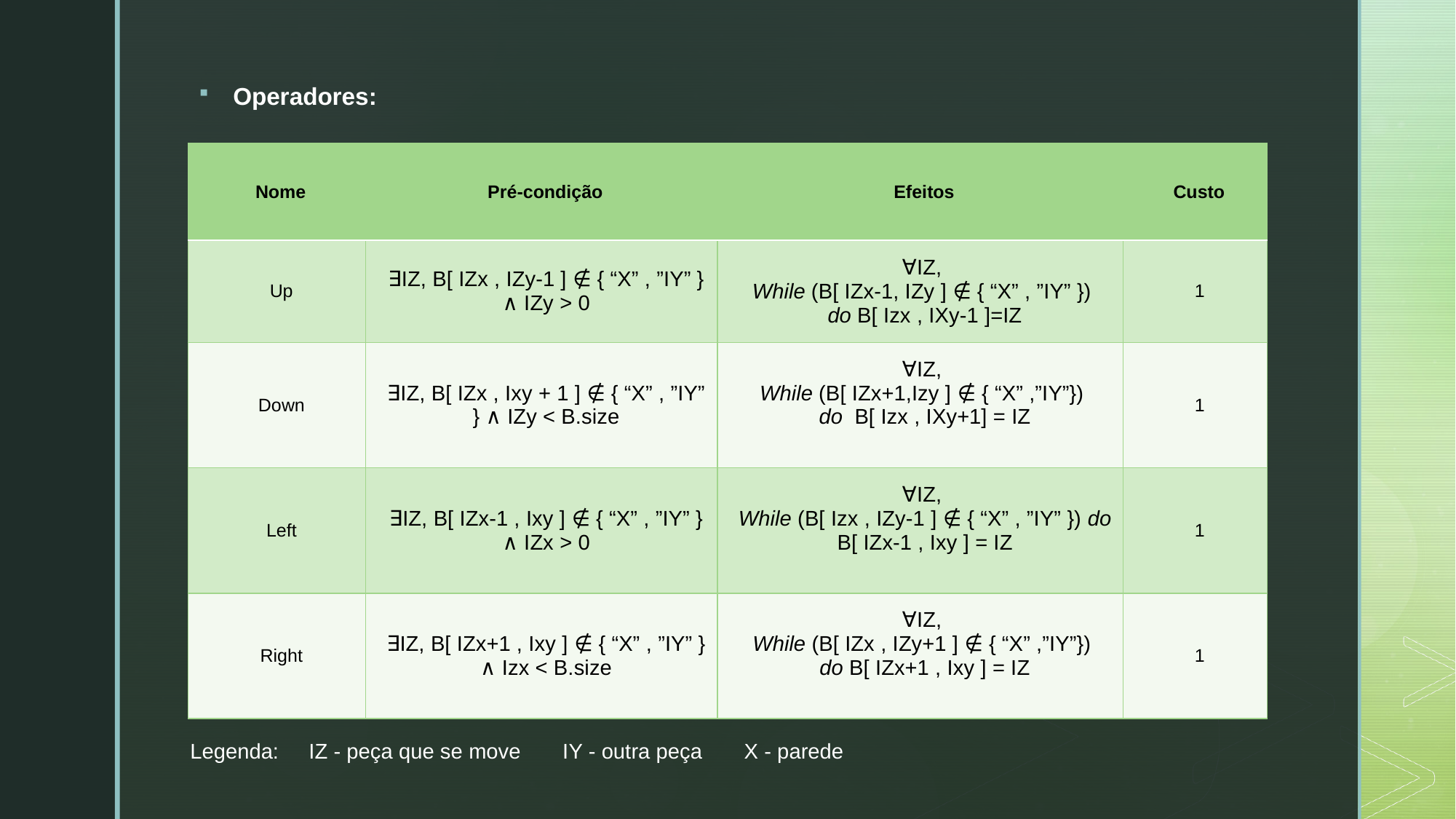

Operadores:
| Nome | Pré-condição | Efeitos | Custo |
| --- | --- | --- | --- |
| Up | ∃IZ, B[ IZx , IZy-1 ] ∉ { “X” , ”IY” } ∧ IZy > 0 | ∀IZ, While (B[ IZx-1, IZy ] ∉ { “X” , ”IY” }) do B[ Izx , IXy-1 ]=IZ | 1 |
| Down | ∃IZ, B[ IZx , Ixy + 1 ] ∉ { “X” , ”IY” } ∧ IZy < B.size | ∀IZ, While (B[ IZx+1,Izy ] ∉ { “X” ,”IY”}) do B[ Izx , IXy+1] = IZ | 1 |
| Left | ∃IZ, B[ IZx-1 , Ixy ] ∉ { “X” , ”IY” } ∧ IZx > 0 | ∀IZ, While (B[ Izx , IZy-1 ] ∉ { “X” , ”IY” }) do B[ IZx-1 , Ixy ] = IZ | 1 |
| Right | ∃IZ, B[ IZx+1 , Ixy ] ∉ { “X” , ”IY” } ∧ Izx < B.size | ∀IZ, While (B[ IZx , IZy+1 ] ∉ { “X” ,”IY”}) do B[ IZx+1 , Ixy ] = IZ | 1 |
Legenda:     IZ - peça que se move       IY - outra peça       X - parede